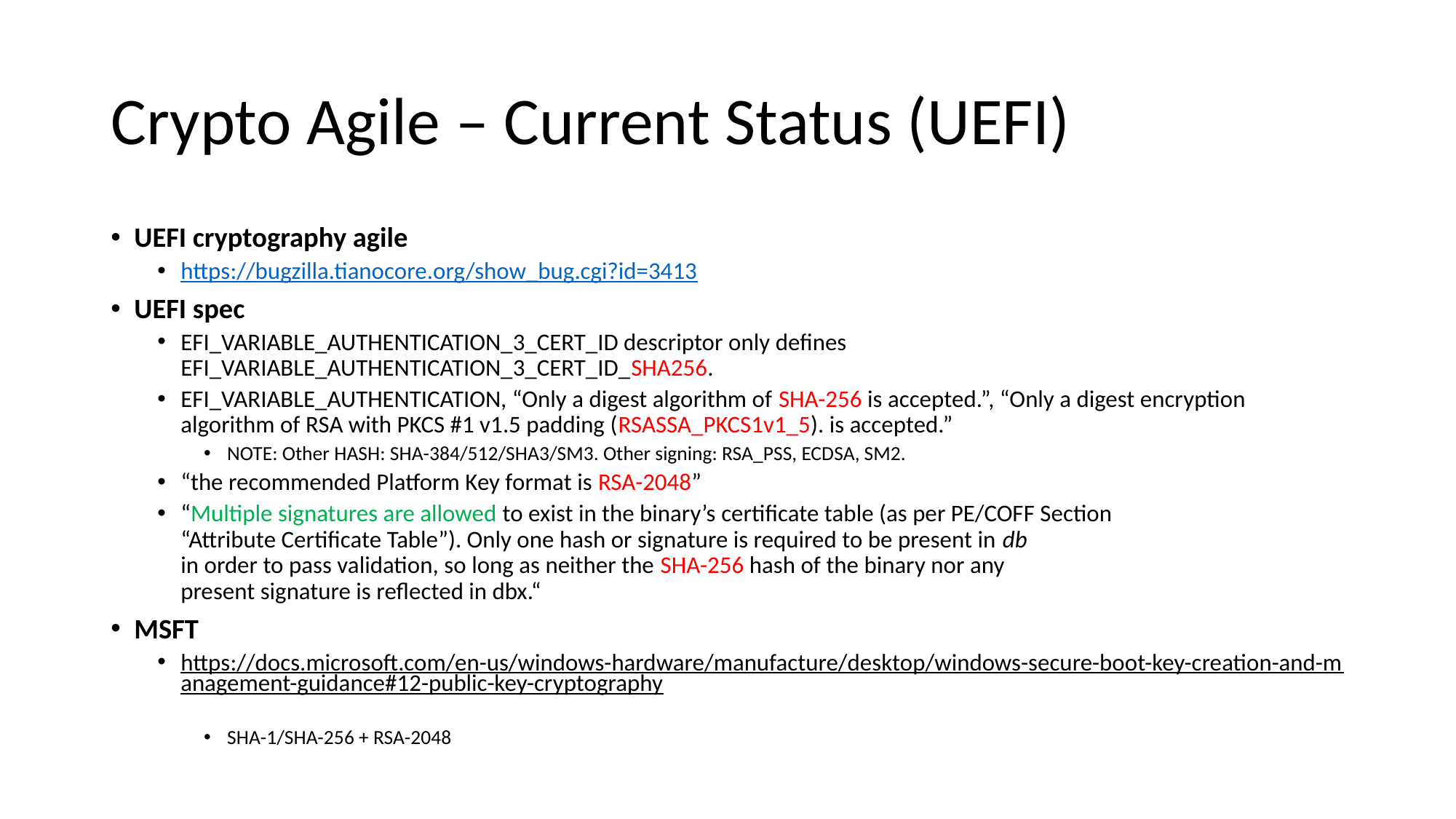

# Crypto Agile – Current Status (UEFI)
UEFI cryptography agile
https://bugzilla.tianocore.org/show_bug.cgi?id=3413
UEFI spec
EFI_VARIABLE_AUTHENTICATION_3_CERT_ID descriptor only defines EFI_VARIABLE_AUTHENTICATION_3_CERT_ID_SHA256.
EFI_VARIABLE_AUTHENTICATION, “Only a digest algorithm of SHA-256 is accepted.”, “Only a digest encryption algorithm of RSA with PKCS #1 v1.5 padding (RSASSA_PKCS1v1_5). is accepted.”
NOTE: Other HASH: SHA-384/512/SHA3/SM3. Other signing: RSA_PSS, ECDSA, SM2.
“the recommended Platform Key format is RSA-2048”
“Multiple signatures are allowed to exist in the binary’s certificate table (as per PE/COFF Section
“Attribute Certificate Table”). Only one hash or signature is required to be present in db
in order to pass validation, so long as neither the SHA-256 hash of the binary nor any
present signature is reflected in dbx.“
MSFT
https://docs.microsoft.com/en-us/windows-hardware/manufacture/desktop/windows-secure-boot-key-creation-and-management-guidance#12-public-key-cryptography
SHA-1/SHA-256 + RSA-2048